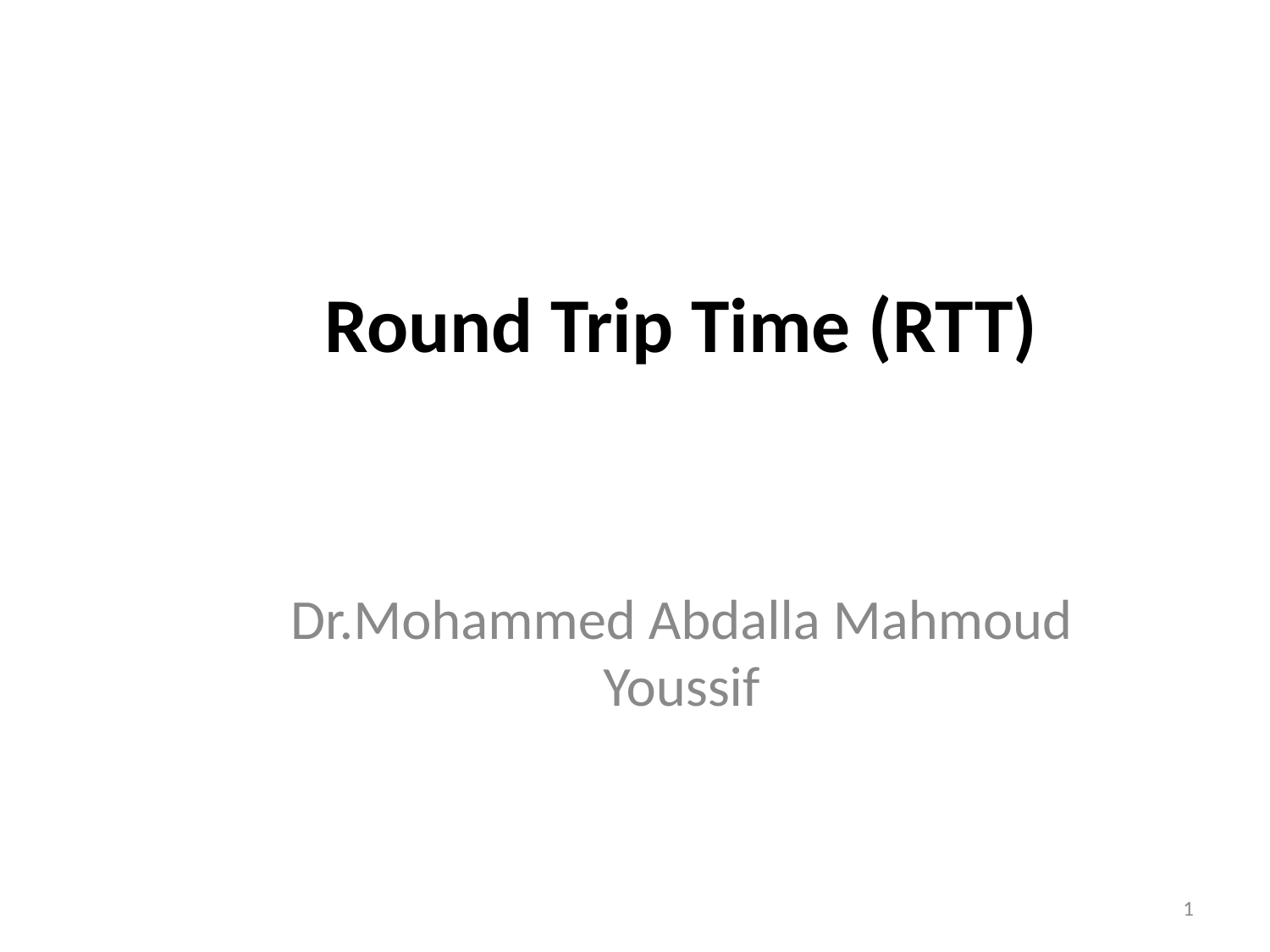

Round Trip Time (RTT)

Dr.Mohammed Abdalla Mahmoud Youssif

1